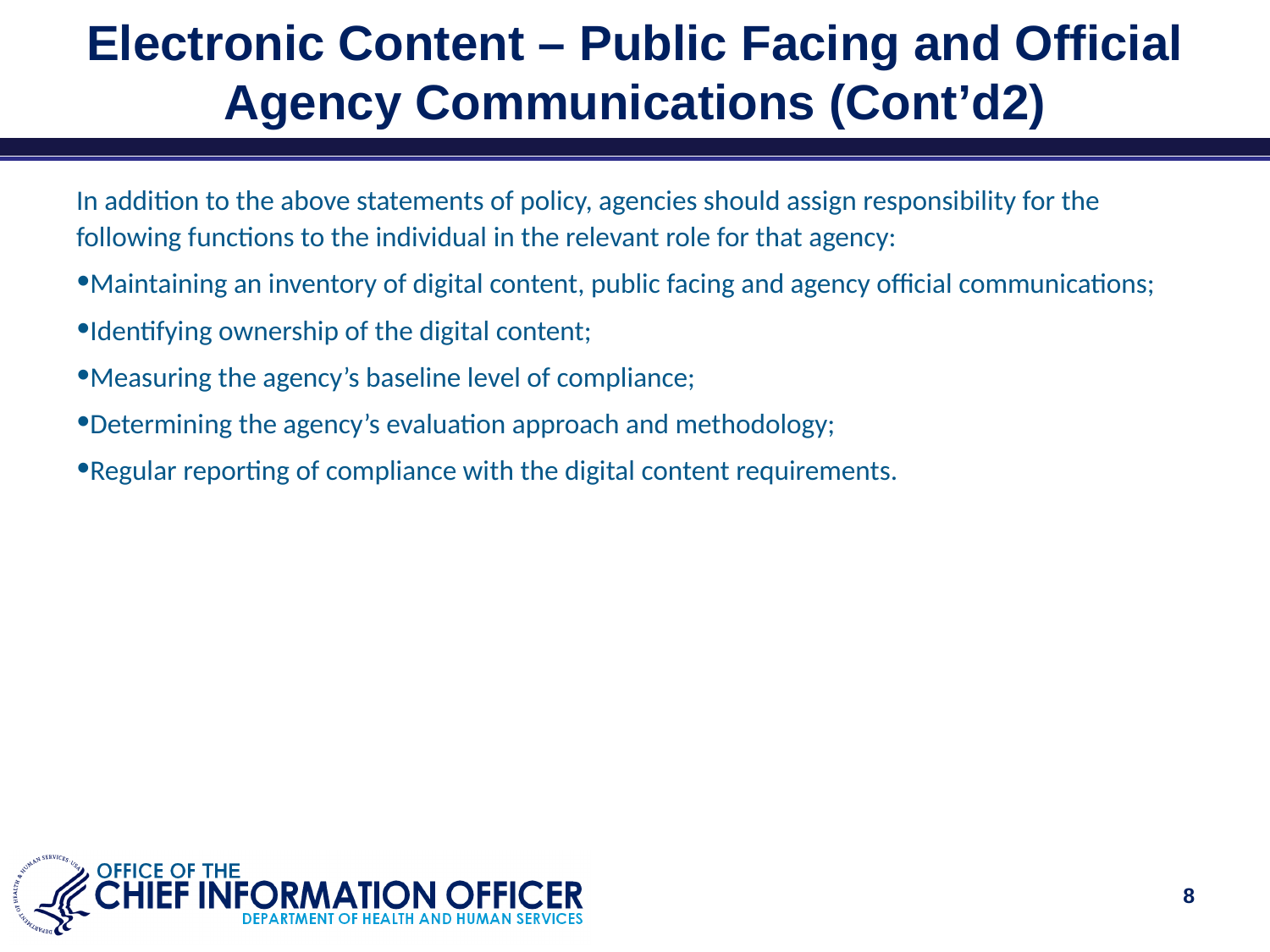

# Electronic Content – Public Facing and Official Agency Communications (Cont’d2)
In addition to the above statements of policy, agencies should assign responsibility for the following functions to the individual in the relevant role for that agency:
Maintaining an inventory of digital content, public facing and agency official communications;
Identifying ownership of the digital content;
Measuring the agency’s baseline level of compliance;
Determining the agency’s evaluation approach and methodology;
Regular reporting of compliance with the digital content requirements.

8